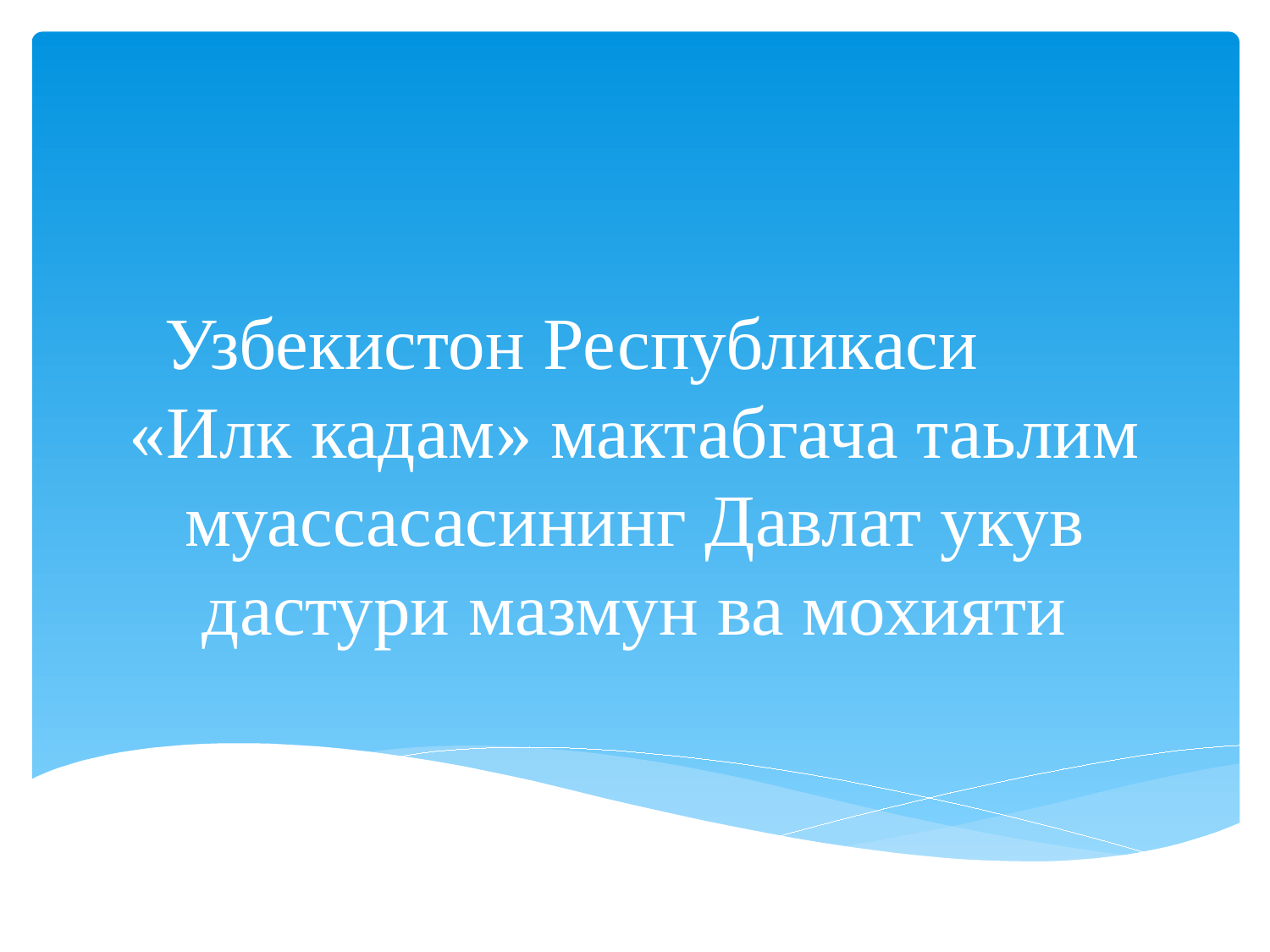

# Узбекистон Республикаси         «Илк кадам» мактабгача таьлим муассасасининг Давлат укув дастури мазмун ва мохияти